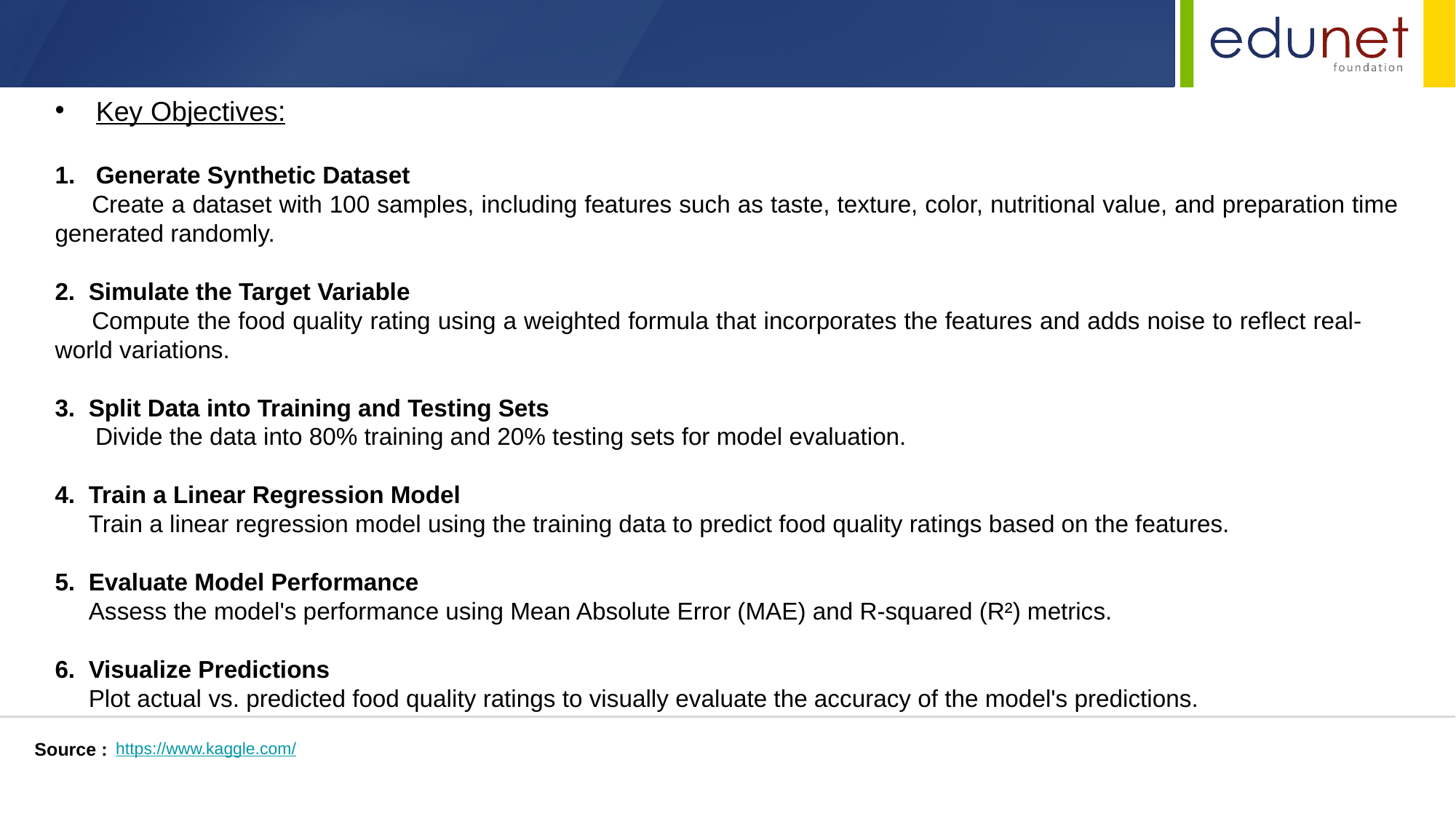

Key Objectives:

Generate Synthetic Dataset
     Create a dataset with 100 samples, including features such as taste, texture, color, nutritional value, and preparation time generated randomly.

2.  Simulate the Target Variable
     Compute the food quality rating using a weighted formula that incorporates the features and adds noise to reflect real-      world variations.

3.  Split Data into Training and Testing Sets
      Divide the data into 80% training and 20% testing sets for model evaluation.

4.  Train a Linear Regression Model
     Train a linear regression model using the training data to predict food quality ratings based on the features.

5.  Evaluate Model Performance
     Assess the model's performance using Mean Absolute Error (MAE) and R-squared (R²) metrics.

6.  Visualize Predictions
     Plot actual vs. predicted food quality ratings to visually evaluate the accuracy of the model's predictions.
Source :
https://www.kaggle.com/